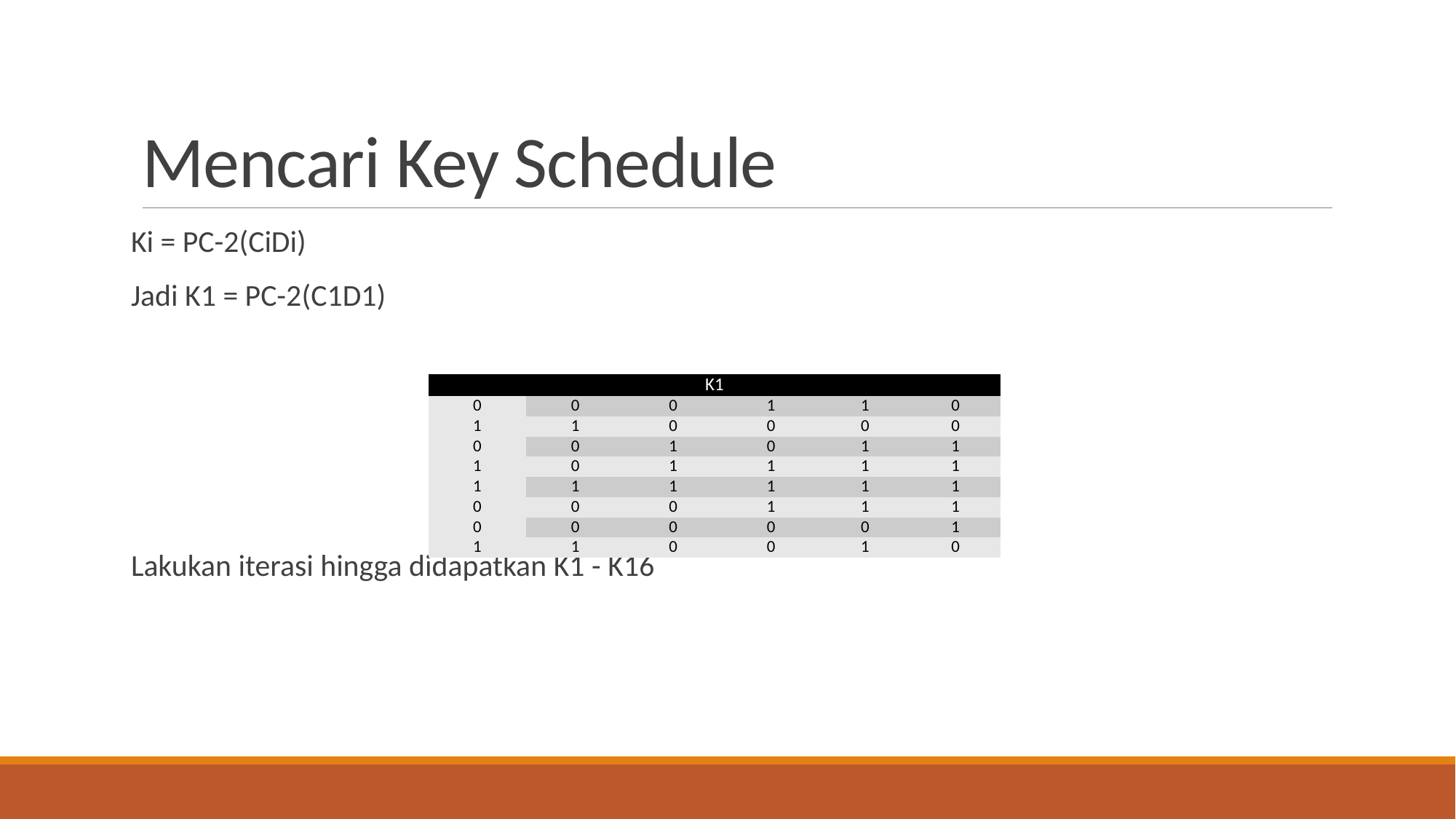

# Mencari Key Schedule
Ki = PC-2(CiDi)
Jadi K1 = PC-2(C1D1)

Lakukan iterasi hingga didapatkan K1 - K16
| K1 |  |  |  |  |  |
| --- | --- | --- | --- | --- | --- |
| 0 | 0 | 0 | 1 | 1 | 0 |
| 1 | 1 | 0 | 0 | 0 | 0 |
| 0 | 0 | 1 | 0 | 1 | 1 |
| 1 | 0 | 1 | 1 | 1 | 1 |
| 1 | 1 | 1 | 1 | 1 | 1 |
| 0 | 0 | 0 | 1 | 1 | 1 |
| 0 | 0 | 0 | 0 | 0 | 1 |
| 1 | 1 | 0 | 0 | 1 | 0 |